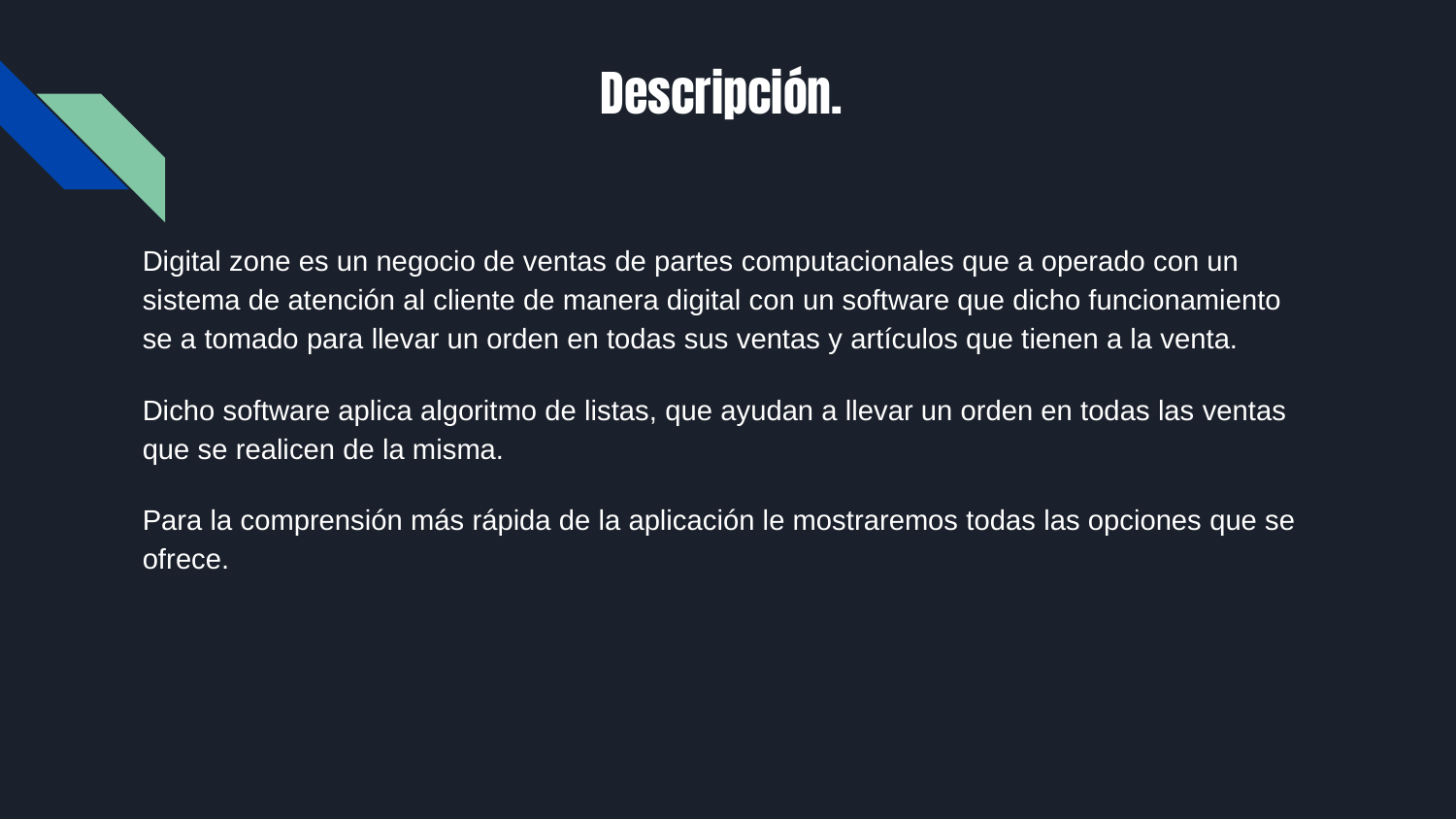

# Descripción.
Digital zone es un negocio de ventas de partes computacionales que a operado con un sistema de atención al cliente de manera digital con un software que dicho funcionamiento se a tomado para llevar un orden en todas sus ventas y artículos que tienen a la venta.
Dicho software aplica algoritmo de listas, que ayudan a llevar un orden en todas las ventas que se realicen de la misma.
Para la comprensión más rápida de la aplicación le mostraremos todas las opciones que se ofrece.